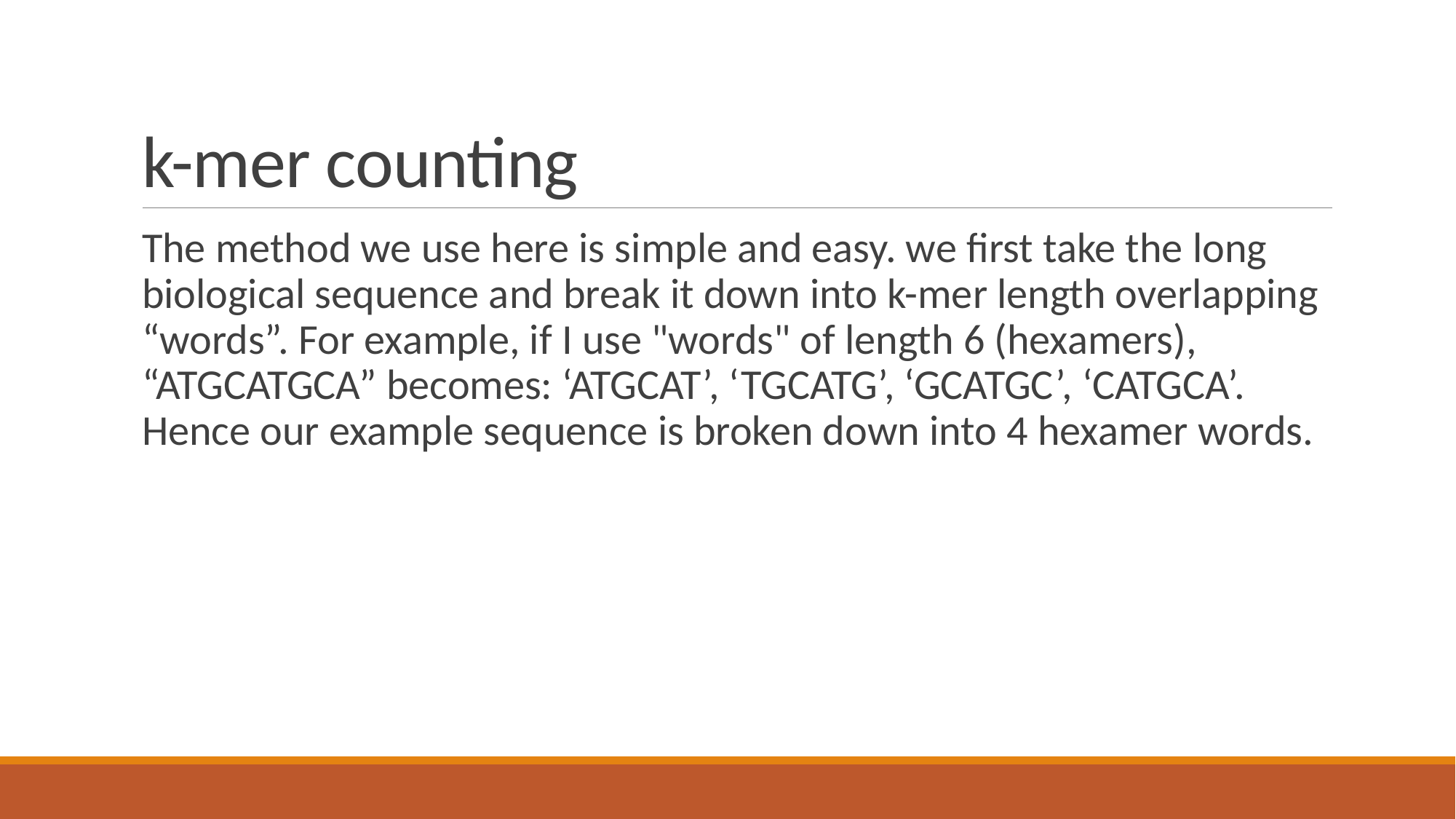

# k-mer counting
The method we use here is simple and easy. we first take the long biological sequence and break it down into k-mer length overlapping “words”. For example, if I use "words" of length 6 (hexamers), “ATGCATGCA” becomes: ‘ATGCAT’, ‘TGCATG’, ‘GCATGC’, ‘CATGCA’. Hence our example sequence is broken down into 4 hexamer words.